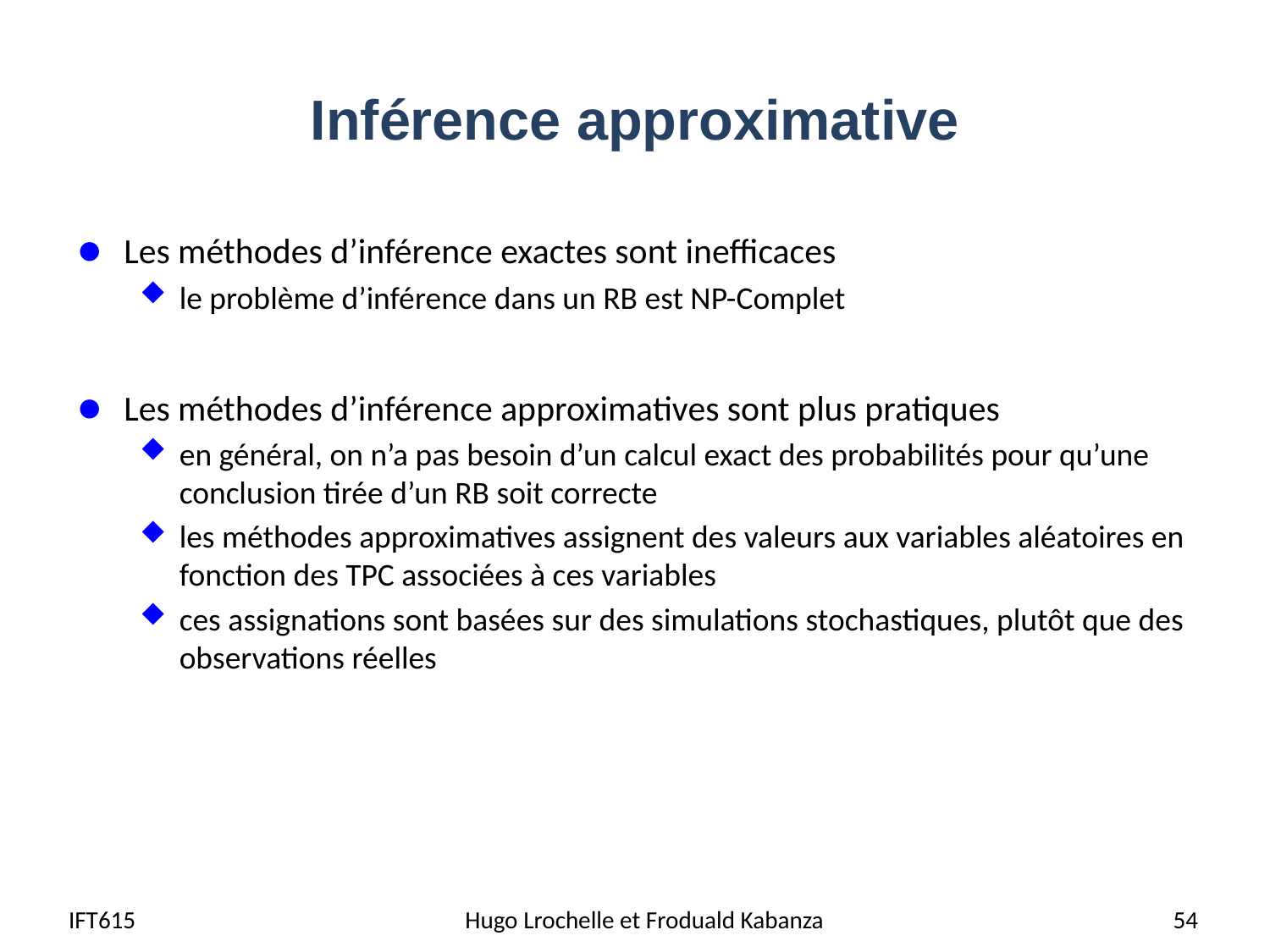

# Inférence approximative
Les méthodes d’inférence exactes sont inefficaces
le problème d’inférence dans un RB est NP-Complet

Les méthodes d’inférence approximatives sont plus pratiques
en général, on n’a pas besoin d’un calcul exact des probabilités pour qu’une conclusion tirée d’un RB soit correcte
les méthodes approximatives assignent des valeurs aux variables aléatoires en fonction des TPC associées à ces variables
ces assignations sont basées sur des simulations stochastiques, plutôt que des observations réelles

IFT615
 Hugo Lrochelle et Froduald Kabanza
54